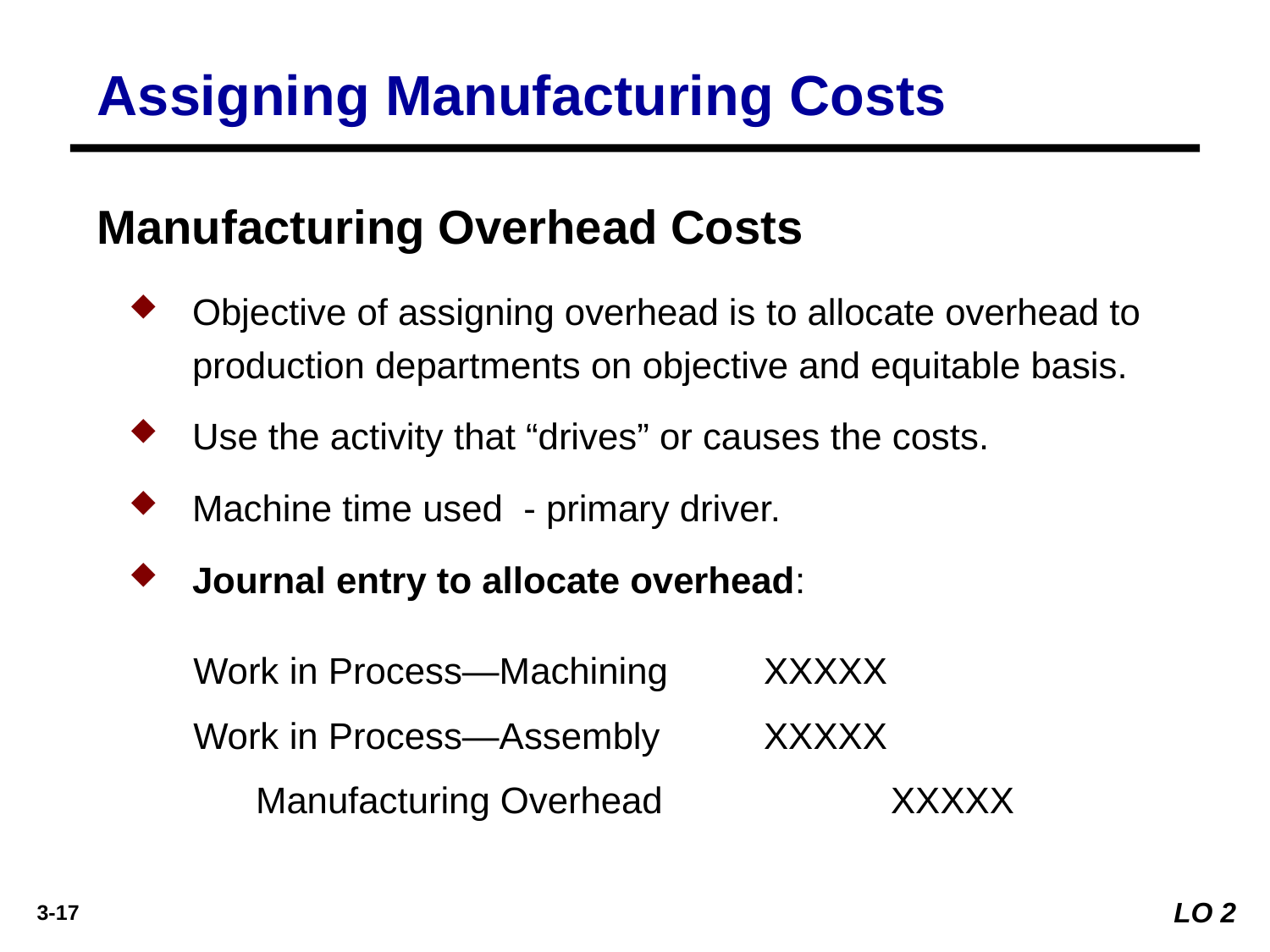

Assigning Manufacturing Costs

Manufacturing Overhead Costs
Objective of assigning overhead is to allocate overhead to production departments on objective and equitable basis.
Use the activity that “drives” or causes the costs.
Machine time used  - primary driver.
Journal entry to allocate overhead:
Work in Process—Machining 	XXXXX
Work in Process—Assembly 	XXXXX
	Manufacturing Overhead		XXXXX
LO 2